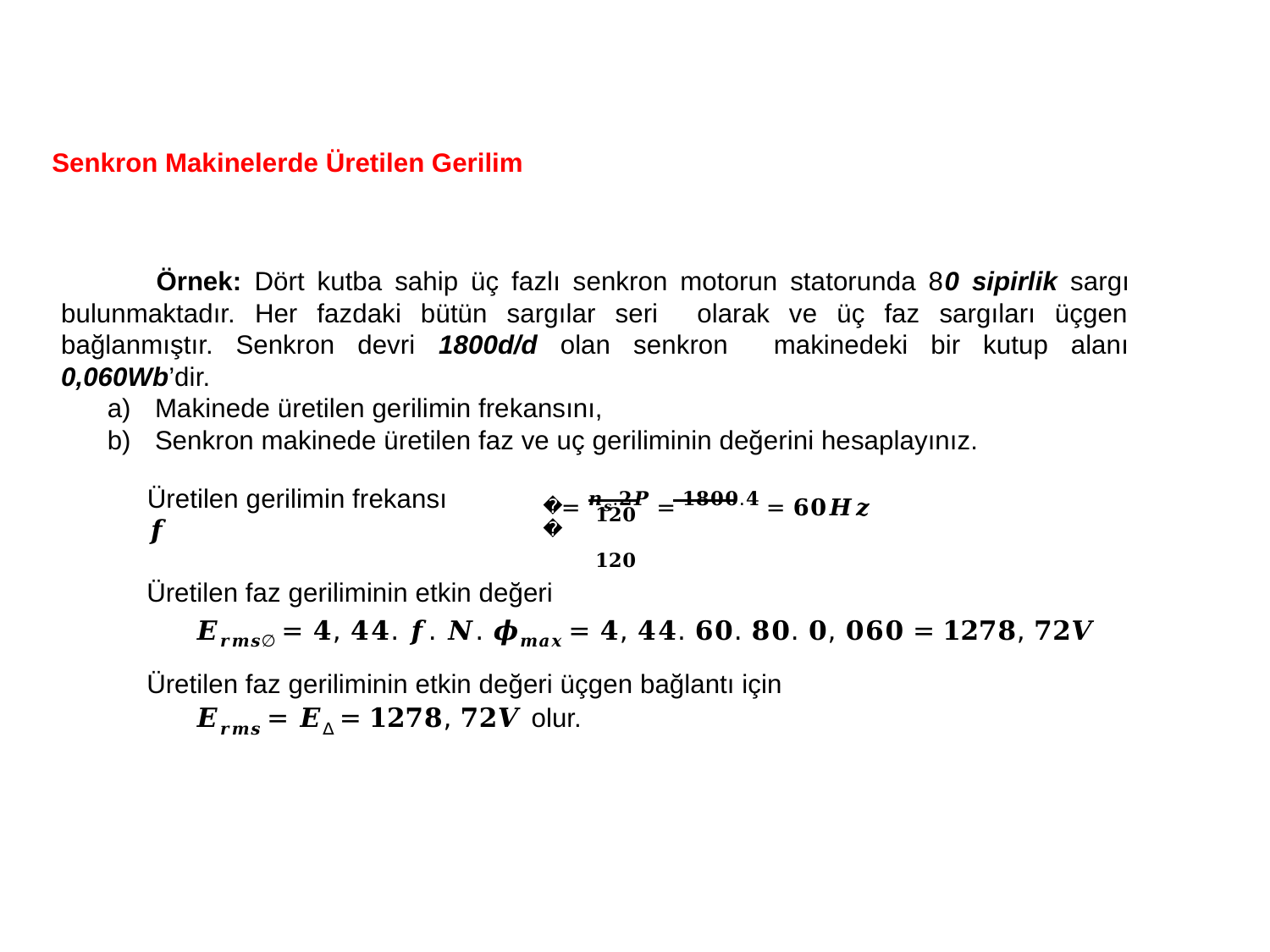

# Senkron Makinelerde Üretilen Gerilim
Örnek: Dört kutba sahip üç fazlı senkron motorun statorunda 80 sipirlik sargı bulunmaktadır. Her fazdaki bütün sargılar seri  olarak ve üç faz sargıları üçgen bağlanmıştır. Senkron devri 1800d/d olan senkron  makinedeki bir kutup alanı 0,060Wb’dir.
Makinede üretilen gerilimin frekansını,
Senkron makinede üretilen faz ve uç geriliminin değerini hesaplayınız.
= 𝒏𝒔.𝟐𝑷 = 𝟏𝟖𝟎𝟎.𝟒 = 𝟔𝟎𝑯𝒛
Üretilen gerilimin frekansı	𝒇
𝒔

𝟏𝟐𝟎	𝟏𝟐𝟎
Üretilen faz geriliminin etkin değeri
𝑬𝒓𝒎𝒔∅ = 𝟒, 𝟒𝟒. 𝒇. 𝑵. 𝝓𝒎𝒂𝒙 = 𝟒, 𝟒𝟒. 𝟔𝟎. 𝟖𝟎. 𝟎, 𝟎𝟔𝟎 = 𝟏𝟐𝟕𝟖, 𝟕𝟐𝑽
Üretilen faz geriliminin etkin değeri üçgen bağlantı için
𝑬𝒓𝒎𝒔 = 𝑬∆ = 𝟏𝟐𝟕𝟖, 𝟕𝟐𝑽 olur.
46